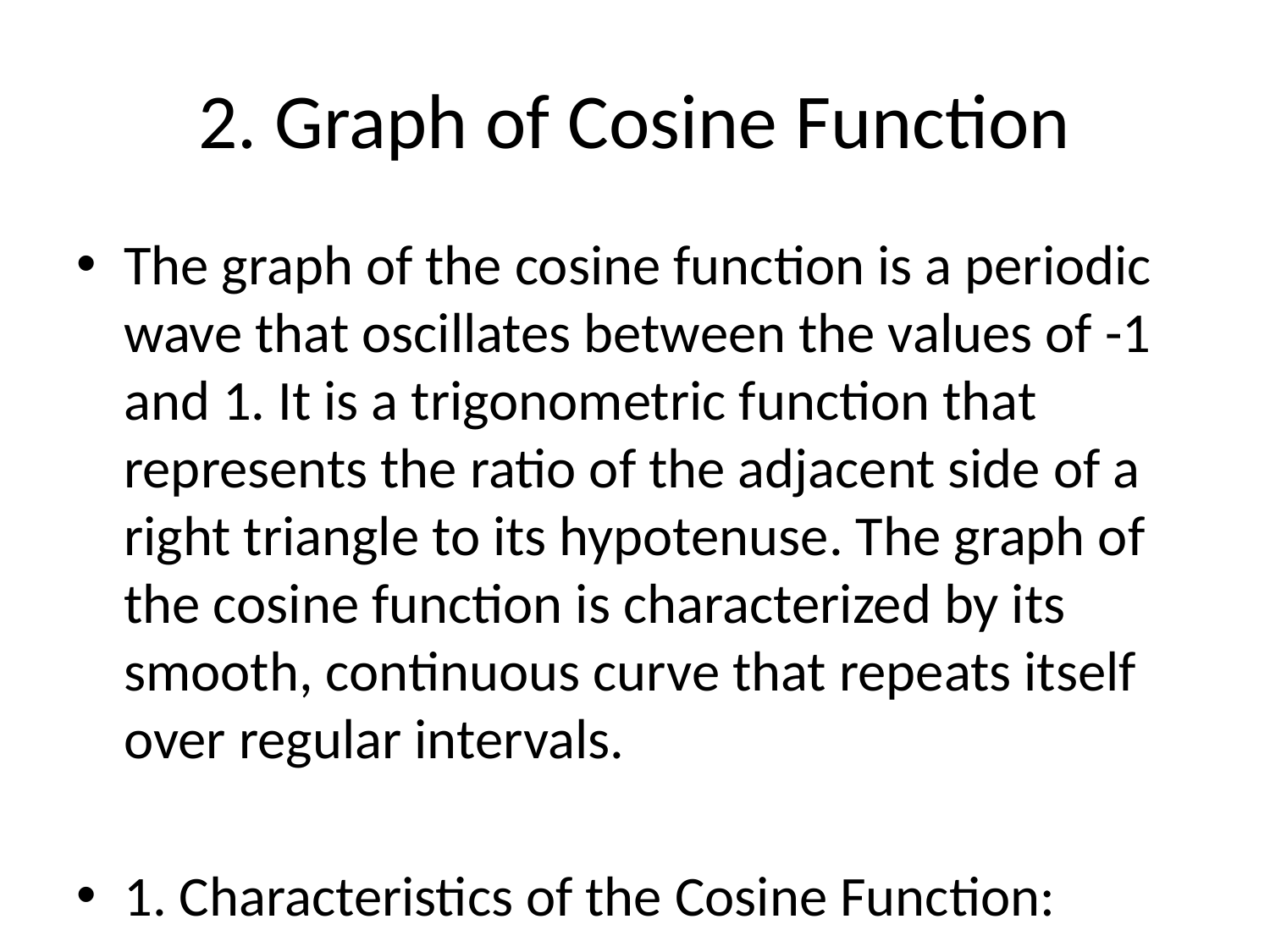

# 2. Graph of Cosine Function
The graph of the cosine function is a periodic wave that oscillates between the values of -1 and 1. It is a trigonometric function that represents the ratio of the adjacent side of a right triangle to its hypotenuse. The graph of the cosine function is characterized by its smooth, continuous curve that repeats itself over regular intervals.

1. Characteristics of the Cosine Function:
- The general form of the cosine function is f(x) = A cos(Bx + C) + D, where:
  - A represents the amplitude of the function, which is the distance from the midline to the highest or lowest point on the graph.
  - B represents the frequency of the function, which determines how many cycles occur over a specific interval.
  - C represents the phase shift of the function, which indicates any horizontal shift to the left or right.
  - D represents the vertical shift of the function, which moves the entire graph up or down.

2. Graphical Representation:
- The standard cosine function, f(x) = cos(x), starts at a maximum value of 1 when x = 0 and then decreases to a minimum value of -1 at x = π or 180 degrees.
- The graph of the cosine function is symmetric about the y-axis, showing an even function property.
- The period of the cosine function is 2π radians or 360 degrees, meaning the graph repeats itself every 2π units.

3. Key Points on the Graph:
- The x-intercepts of the cosine function occur at odd multiples of π/2 or 90 degrees since cos(π/2), cos(3π/2), cos(5π/2), etc., are all equal to 0.
- The maximum points on the graph are at x = 2nπ, where n is an integer, and the minimum points are at x = (2n+1)π/2 or (4n+1)π/2, where n is an integer.

4. Applications:
- The cosine function is widely used in various fields such as physics, engineering, signal processing, and mathematics to model periodic phenomena such as sound waves, light waves, and oscillations.
- It plays a crucial role in analyzing harmonic motion, vibrations, alternating current, and many other wave-like phenomena.

In conclusion, the graph of the cosine function is a fundamental wave pattern that exhibits regular oscillations between -1 and 1 with specific characteristics and properties that make it a valuable tool in various mathematical and scientific applications.